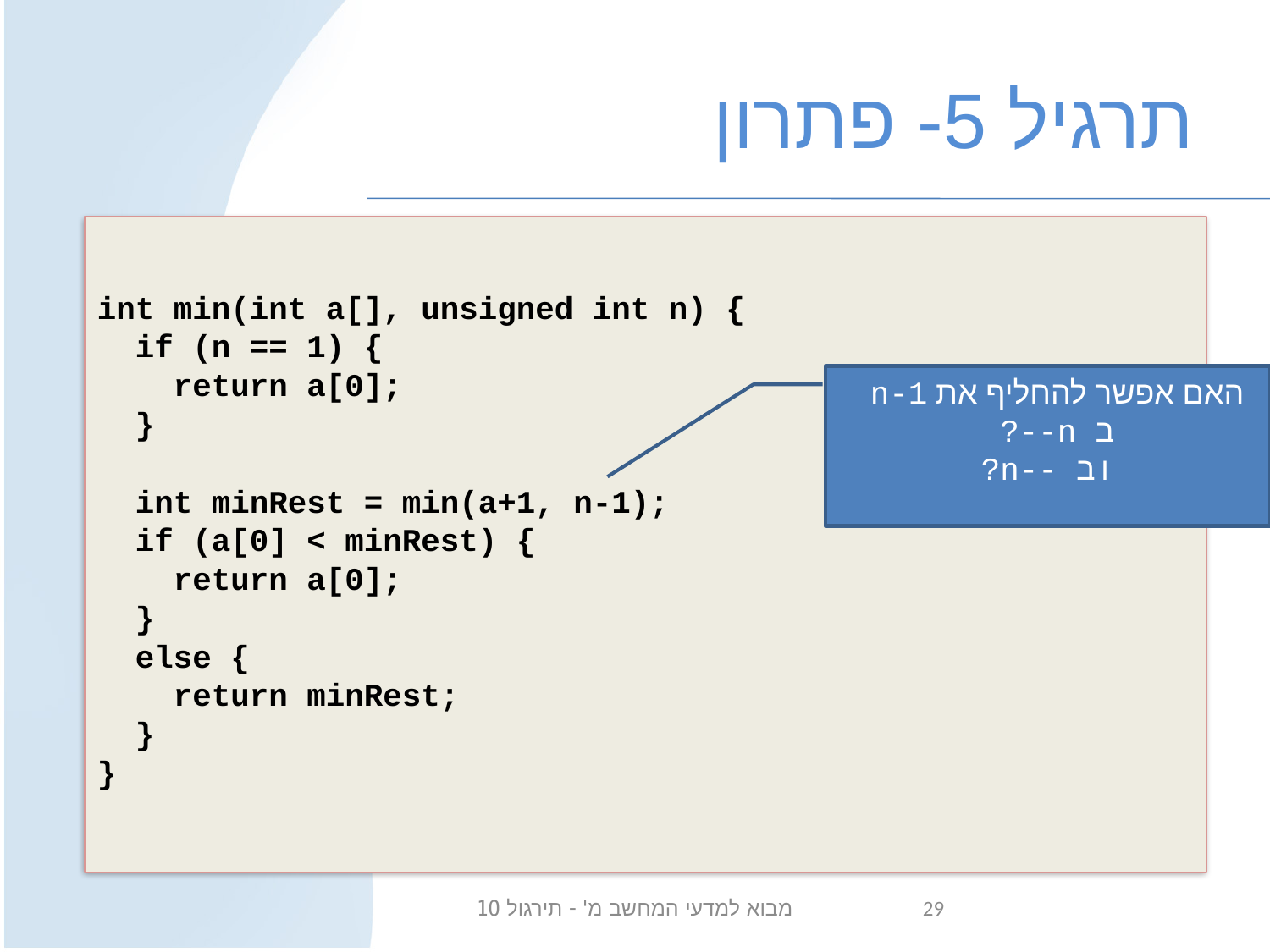

# תרגיל 5- פתרון
int min(int a[], unsigned int n) {
  if (n == 1) {
    return a[0];
  }

  int minRest = min(a+1, n-1);
  if (a[0] < minRest) {
    return a[0];
  }
  else {
    return minRest;
  }
}

האם אפשר להחליף את n-1
ב n--?
וב --n?
מבוא למדעי המחשב מ' - תירגול 10
29